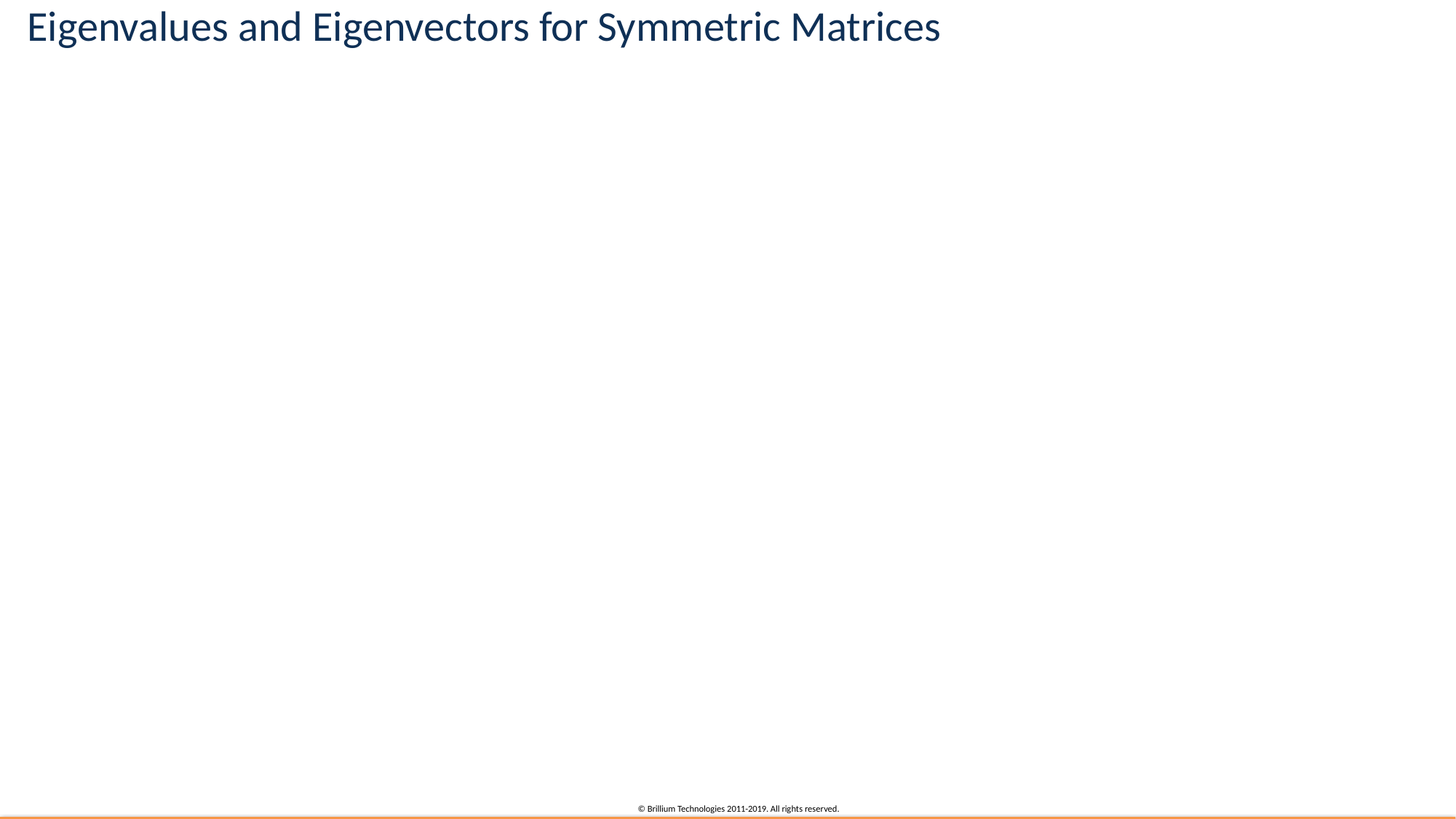

# Eigenvalues and Eigenvectors for Symmetric Matrices